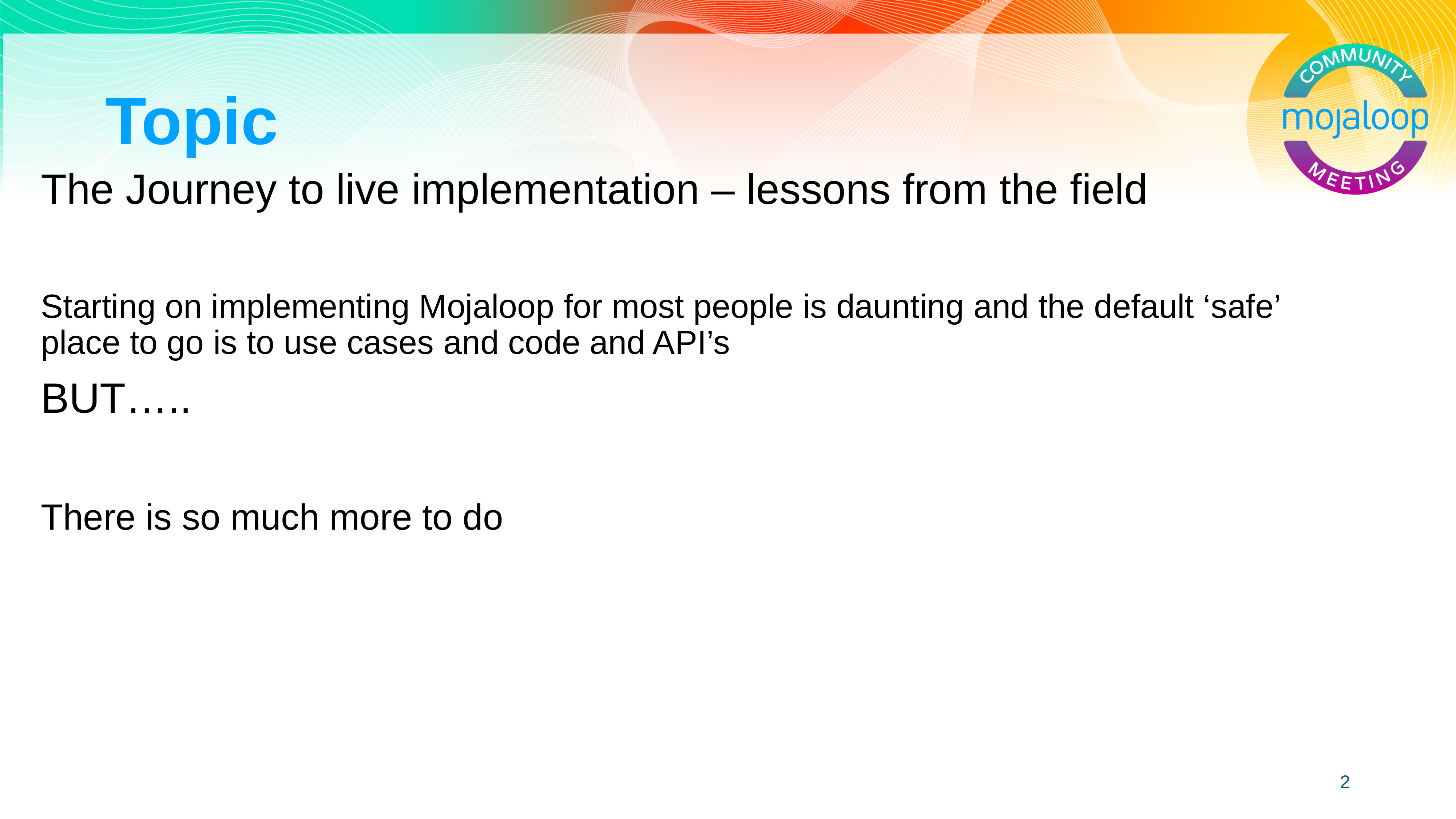

# Topic
The Journey to live implementation – lessons from the field

Starting on implementing Mojaloop for most people is daunting and the default ‘safe’ place to go is to use cases and code and API’s
BUT…..

There is so much more to do
2